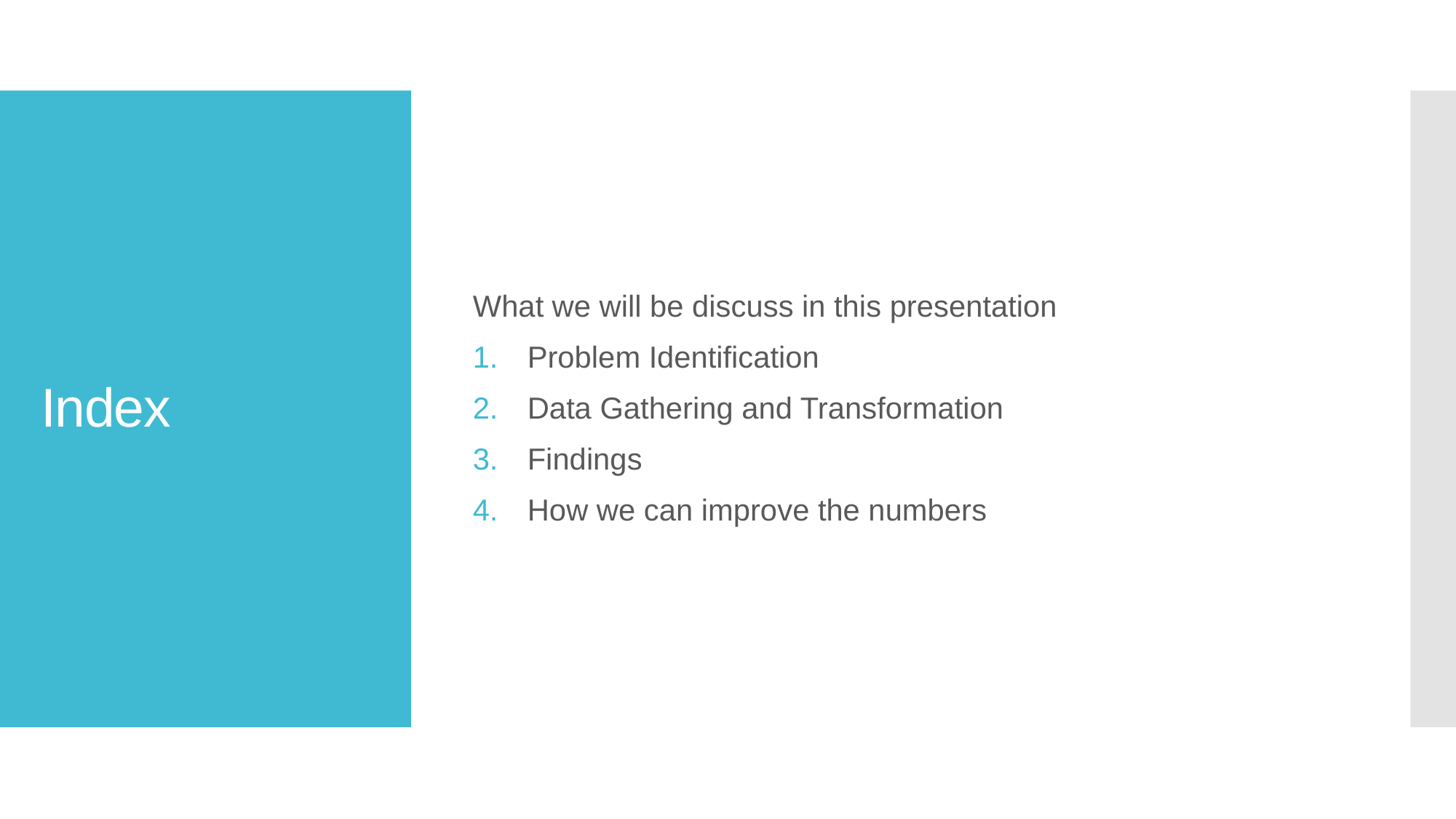

What we will be discuss in this presentation
Problem Identification
Data Gathering and Transformation
Findings
How we can improve the numbers
# Index